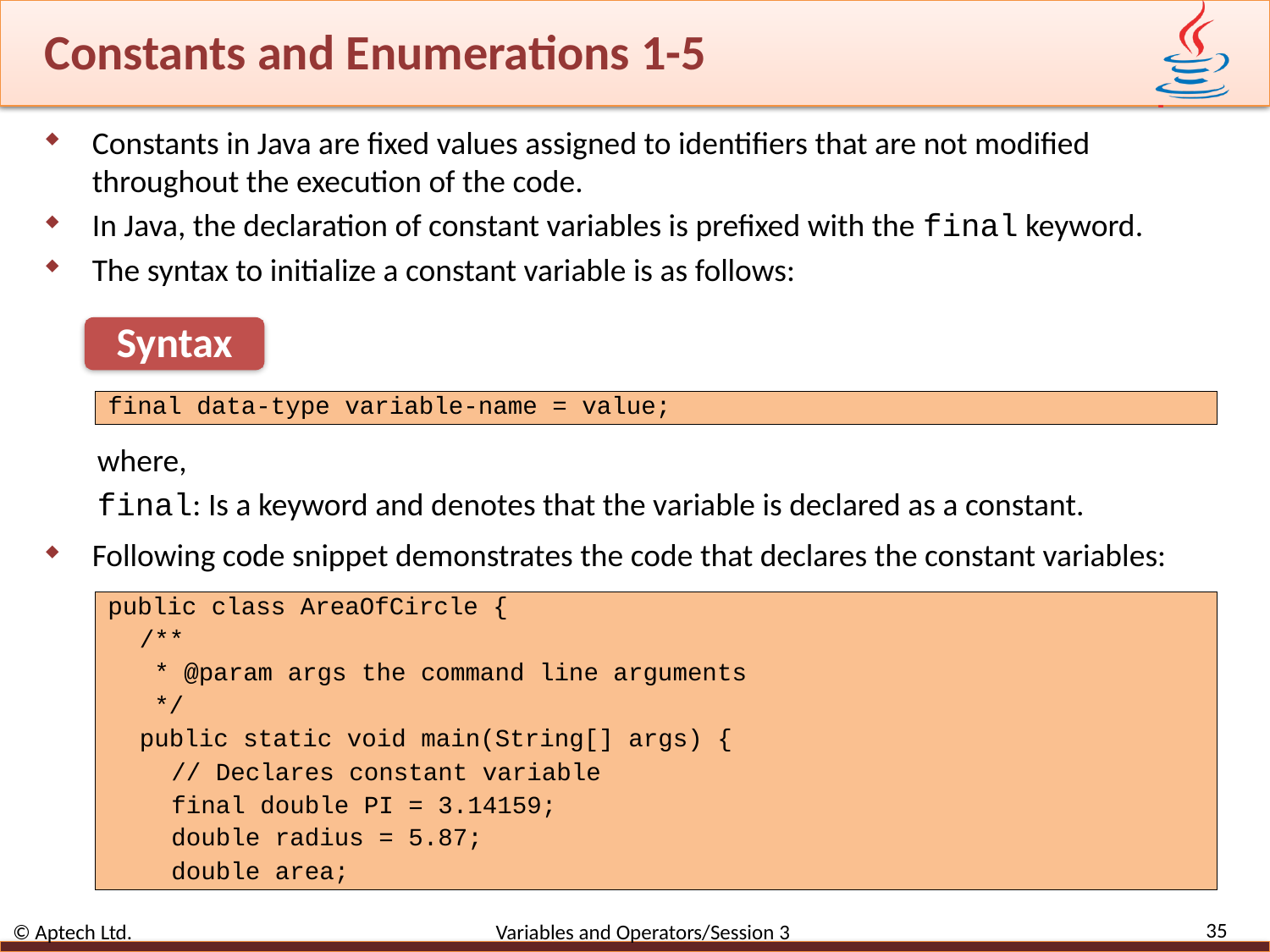

# Constants and Enumerations 1-5
Constants in Java are fixed values assigned to identifiers that are not modified throughout the execution of the code.
In Java, the declaration of constant variables is prefixed with the final keyword.
The syntax to initialize a constant variable is as follows:

Syntax
final data-type variable-name = value;
where,
final: Is a keyword and denotes that the variable is declared as a constant.
Following code snippet demonstrates the code that declares the constant variables:
public class AreaOfCircle {
/**
 * @param args the command line arguments
 */
public static void main(String[] args) {
// Declares constant variable
final double PI = 3.14159;
double radius = 5.87;
double area;
35
© Aptech Ltd.                                                                           Variables and Operators/Session 3